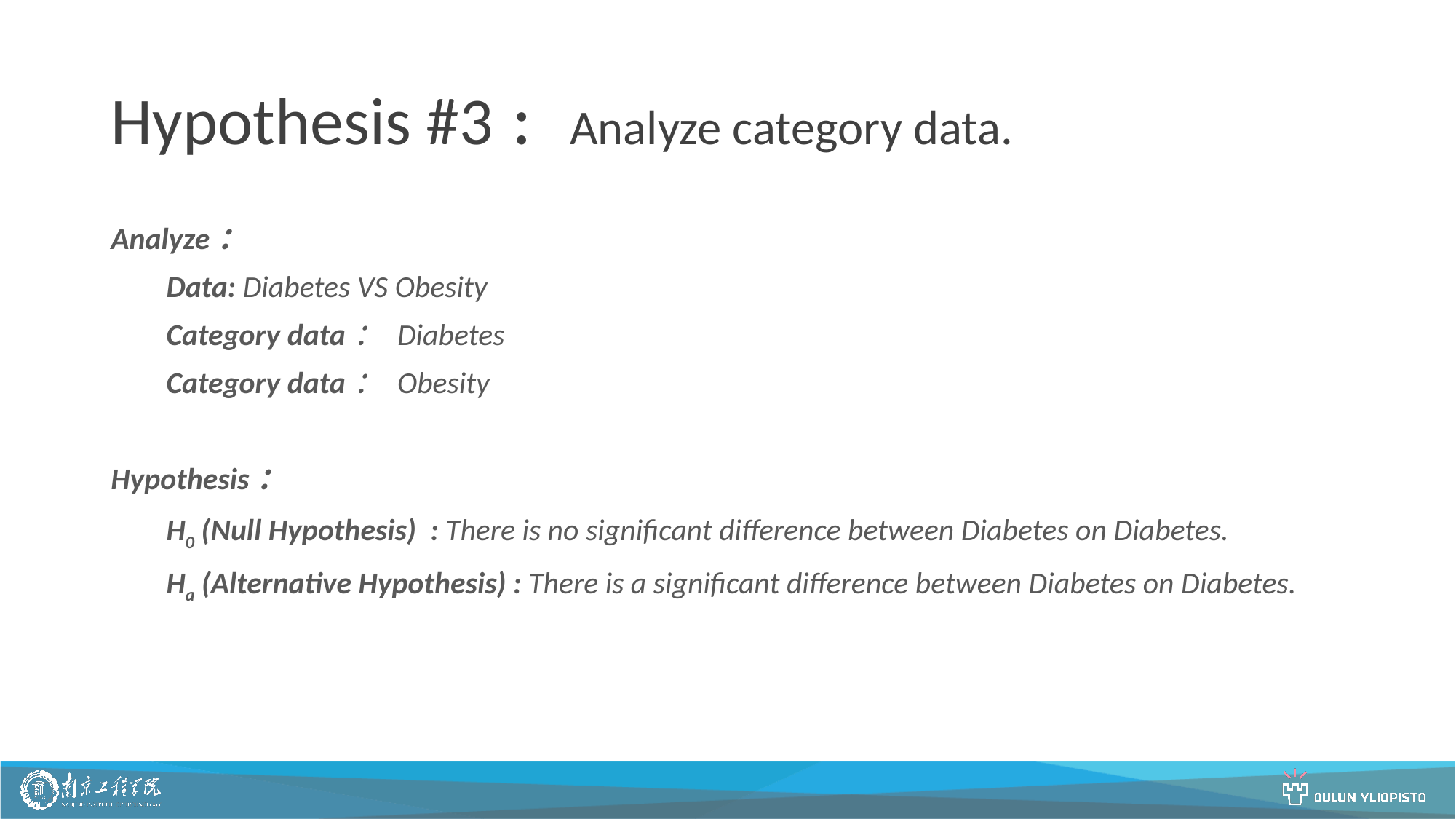

# Hypothesis #3：Analyze category data.
Analyze：
        Data: Diabetes VS Obesity
        Category data： Diabetes
        Category data： Obesity

Hypothesis：
        H0 (Null Hypothesis)  : There is no significant difference between Diabetes on Diabetes.
        Ha (Alternative Hypothesis) : There is a significant difference between Diabetes on Diabetes.